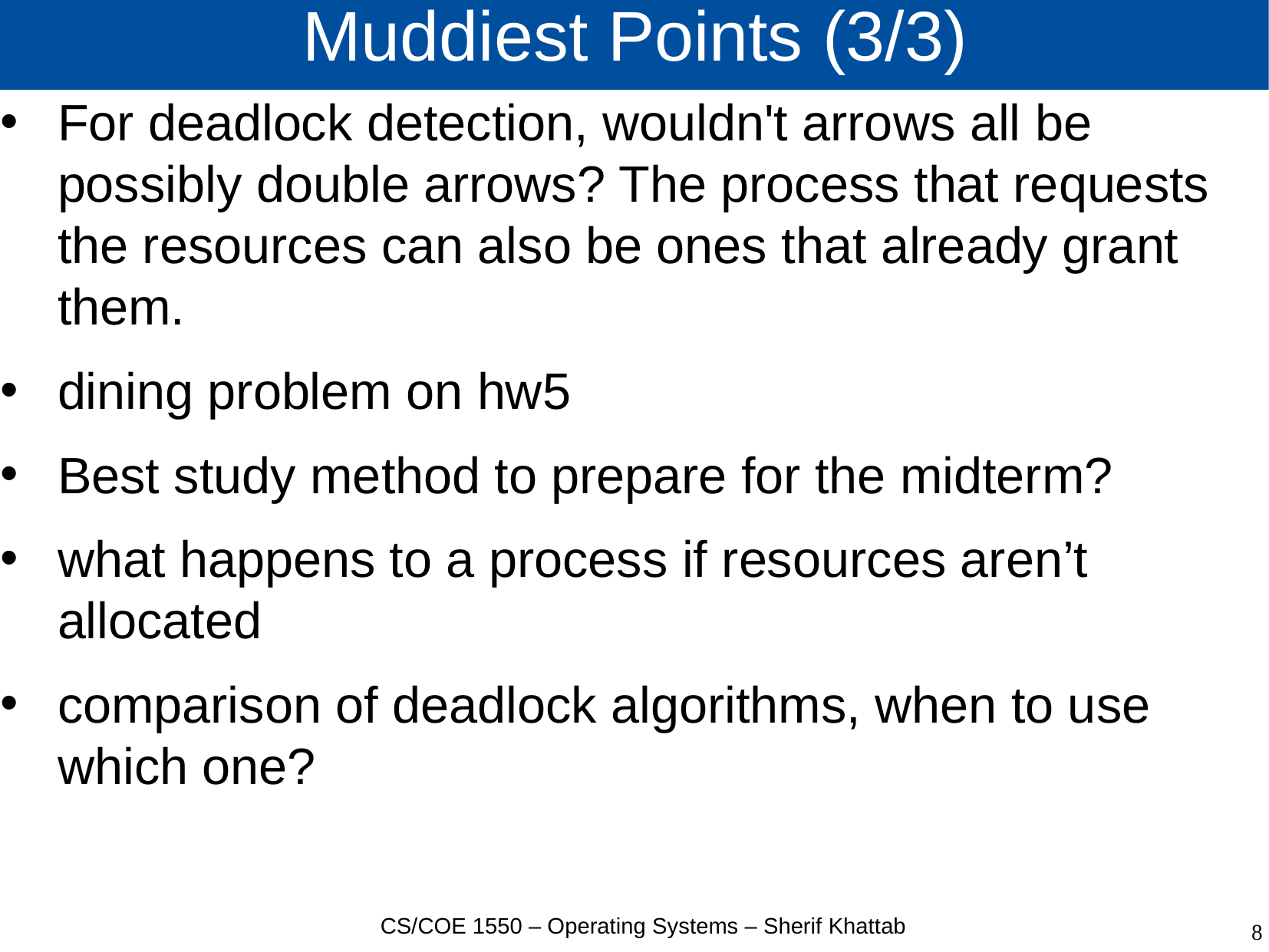

# Muddiest Points (3/3)
For deadlock detection, wouldn't arrows all be possibly double arrows? The process that requests the resources can also be ones that already grant them.
dining problem on hw5
Best study method to prepare for the midterm?
what happens to a process if resources aren’t allocated
comparison of deadlock algorithms, when to use which one?
CS/COE 1550 – Operating Systems – Sherif Khattab
8